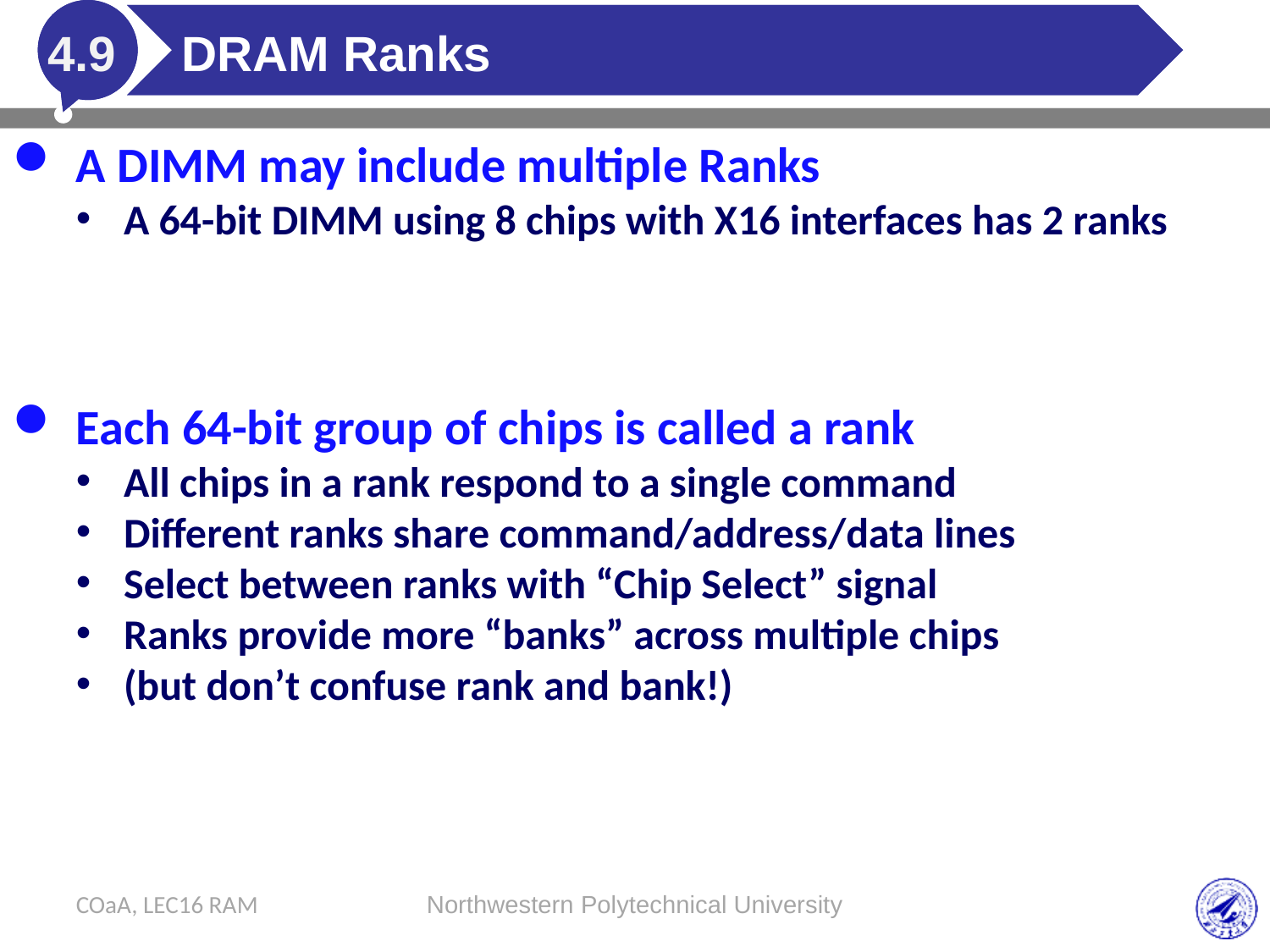

# DRAM Ranks
4.9
A DIMM may include multiple Ranks
A 64-bit DIMM using 8 chips with X16 interfaces has 2 ranks

Each 64-bit group of chips is called a rank
All chips in a rank respond to a single command
Different ranks share command/address/data lines
Select between ranks with “Chip Select” signal
Ranks provide more “banks” across multiple chips
(but don’t confuse rank and bank!)
COaA, LEC16 RAM
Northwestern Polytechnical University
50